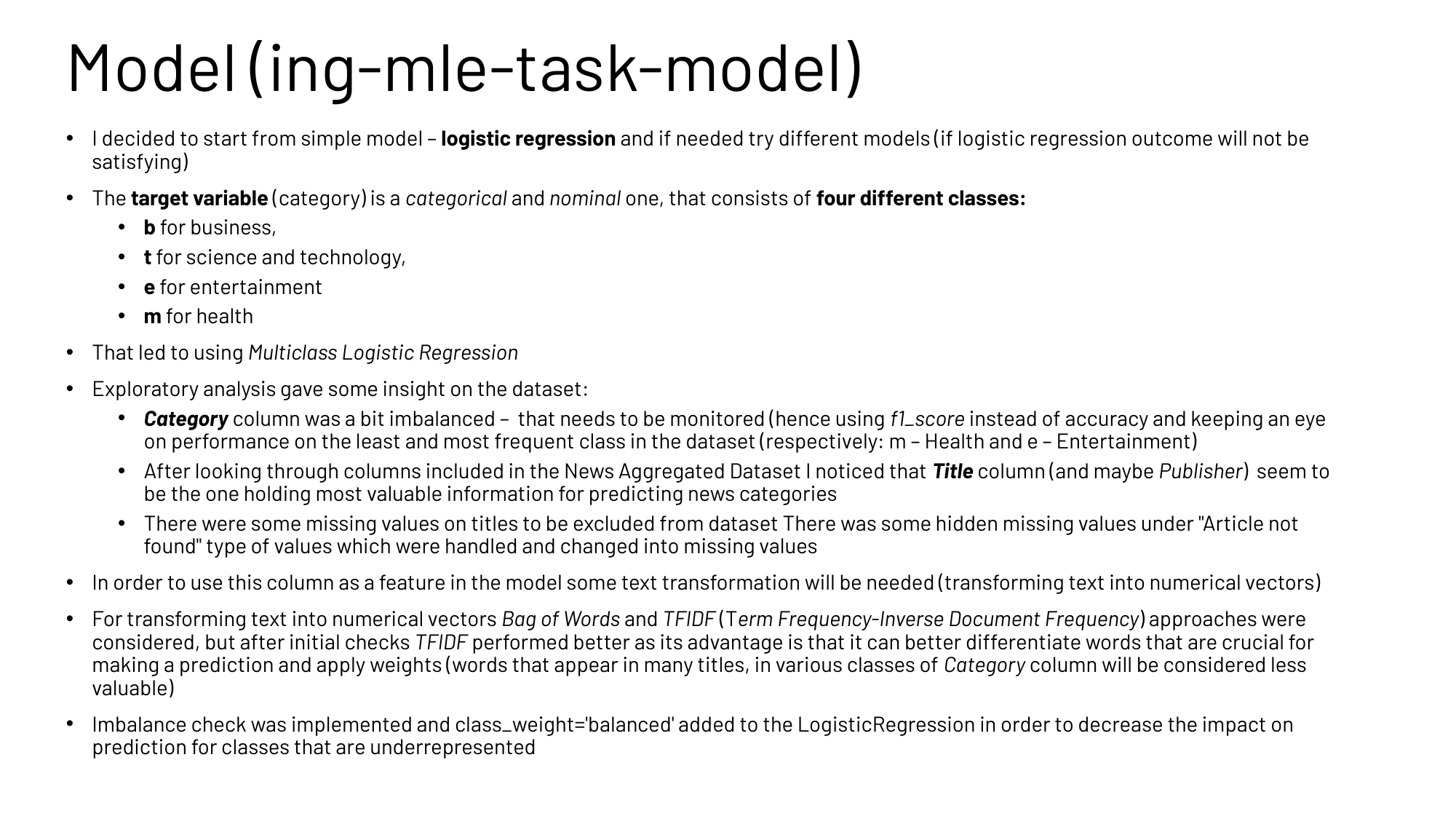

# Model (ing-mle-task-model)
I decided to start from simple model – logistic regression and if needed try different models (if logistic regression outcome will not be satisfying)
The target variable (category) is a categorical and nominal one, that consists of four different classes:
b for business,
t for science and technology,
e for entertainment
m for health
That led to using Multiclass Logistic Regression
Exploratory analysis gave some insight on the dataset:
Category column was a bit imbalanced –  that needs to be monitored (hence using f1_score instead of accuracy and keeping an eye on performance on the least and most frequent class in the dataset (respectively: m – Health and e – Entertainment)
After looking through columns included in the News Aggregated Dataset I noticed that Title column (and maybe Publisher)  seem to be the one holding most valuable information for predicting news categories
There were some missing values on titles to be excluded from dataset There was some hidden missing values under "Article not found" type of values which were handled and changed into missing values
In order to use this column as a feature in the model some text transformation will be needed (transforming text into numerical vectors)
For transforming text into numerical vectors Bag of Words and TFIDF (Term Frequency-Inverse Document Frequency) approaches were considered, but after initial checks TFIDF performed better as its advantage is that it can better differentiate words that are crucial for making a prediction and apply weights (words that appear in many titles, in various classes of Category column will be considered less valuable)
Imbalance check was implemented and class_weight='balanced' added to the LogisticRegression in order to decrease the impact on prediction for classes that are underrepresented